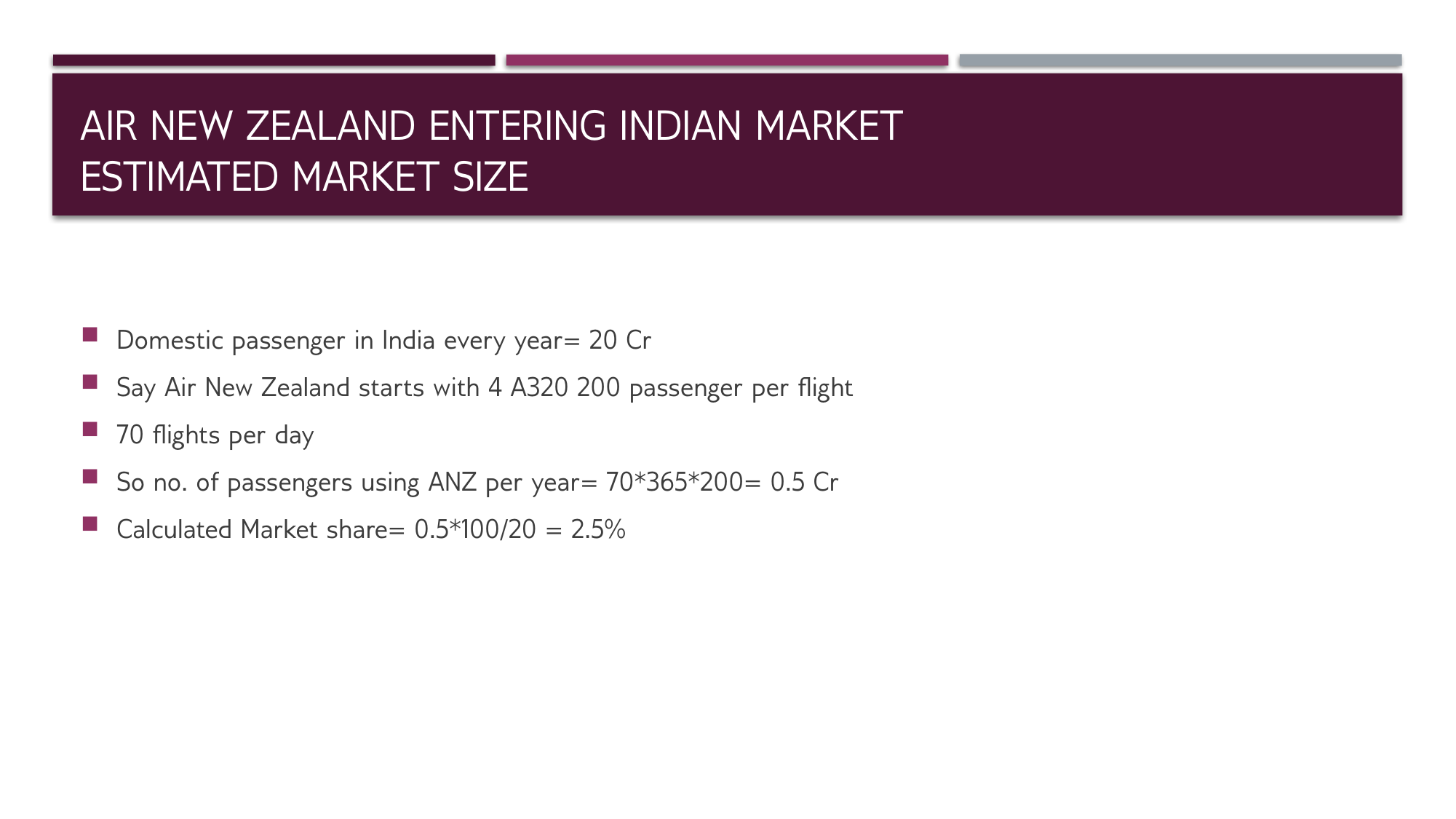

# Air new Zealand entering Indian market estimated market size
Domestic passenger in India every year= 20 Cr
Say Air New Zealand starts with 4 A320 200 passenger per flight
70 flights per day
So no. of passengers using ANZ per year= 70*365*200= 0.5 Cr
Calculated Market share= 0.5*100/20 = 2.5%